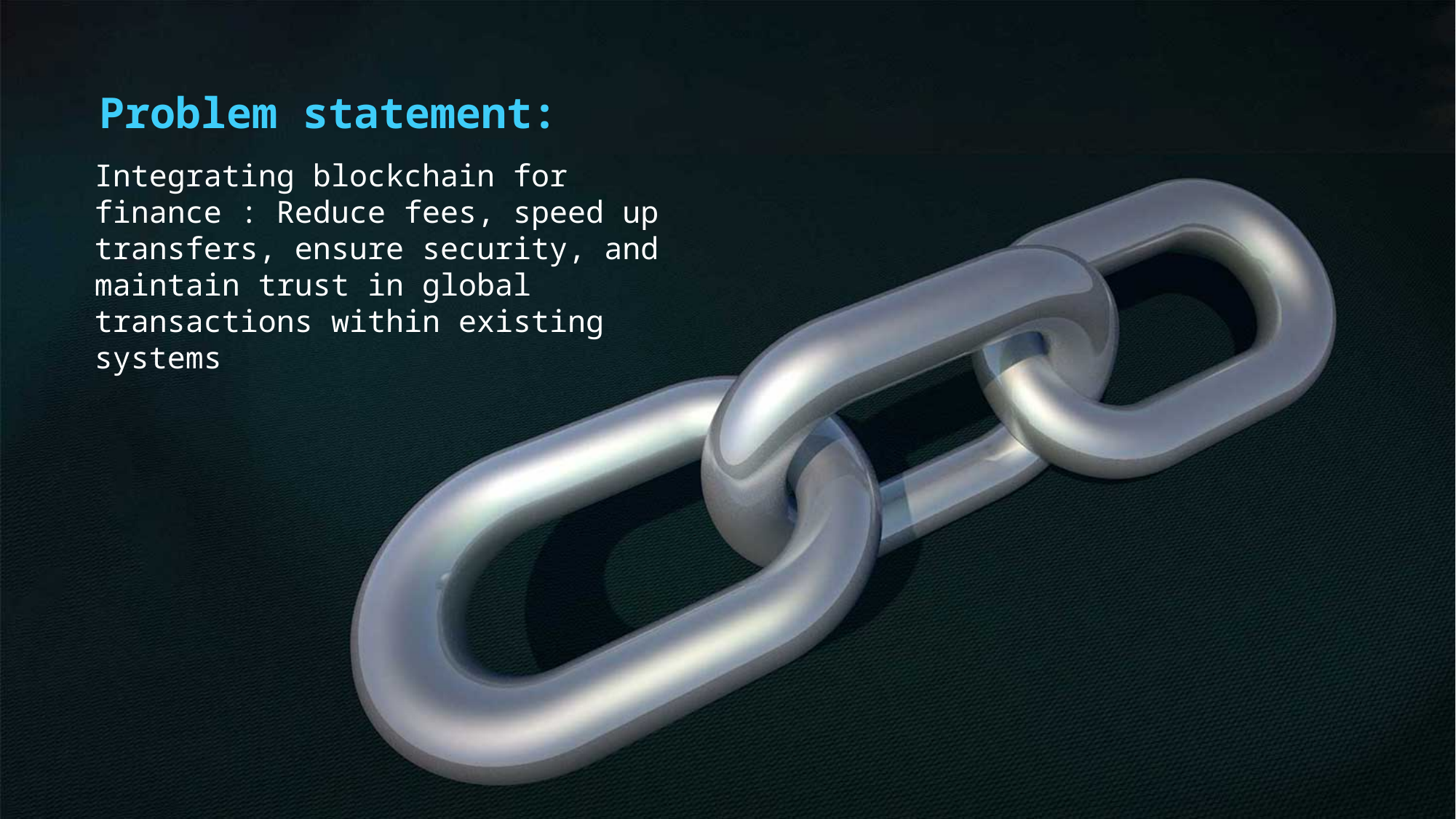

Problem statement:
Integrating blockchain for finance : Reduce fees, speed up transfers, ensure security, and maintain trust in global transactions within existing systems